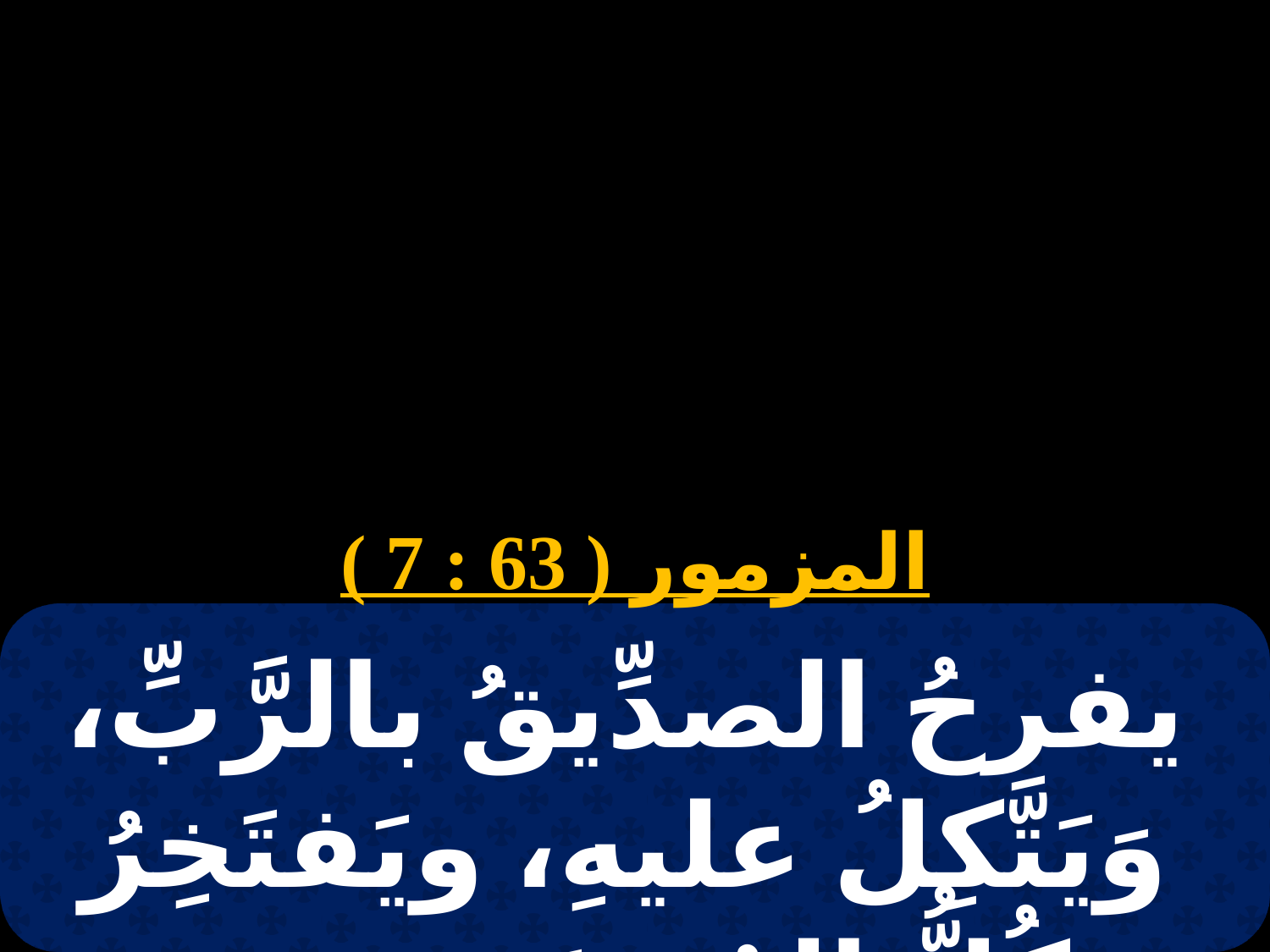

# 21 توت
المزمور ( 63 : 7 )
يفرحُ الصدِّيقُ بالرَّبِّ، وَيَتَّكِلُ عليهِ، ويَفتَخِرُ كُلُّ المُستَقيمينَ بقلوبِهِمْ.